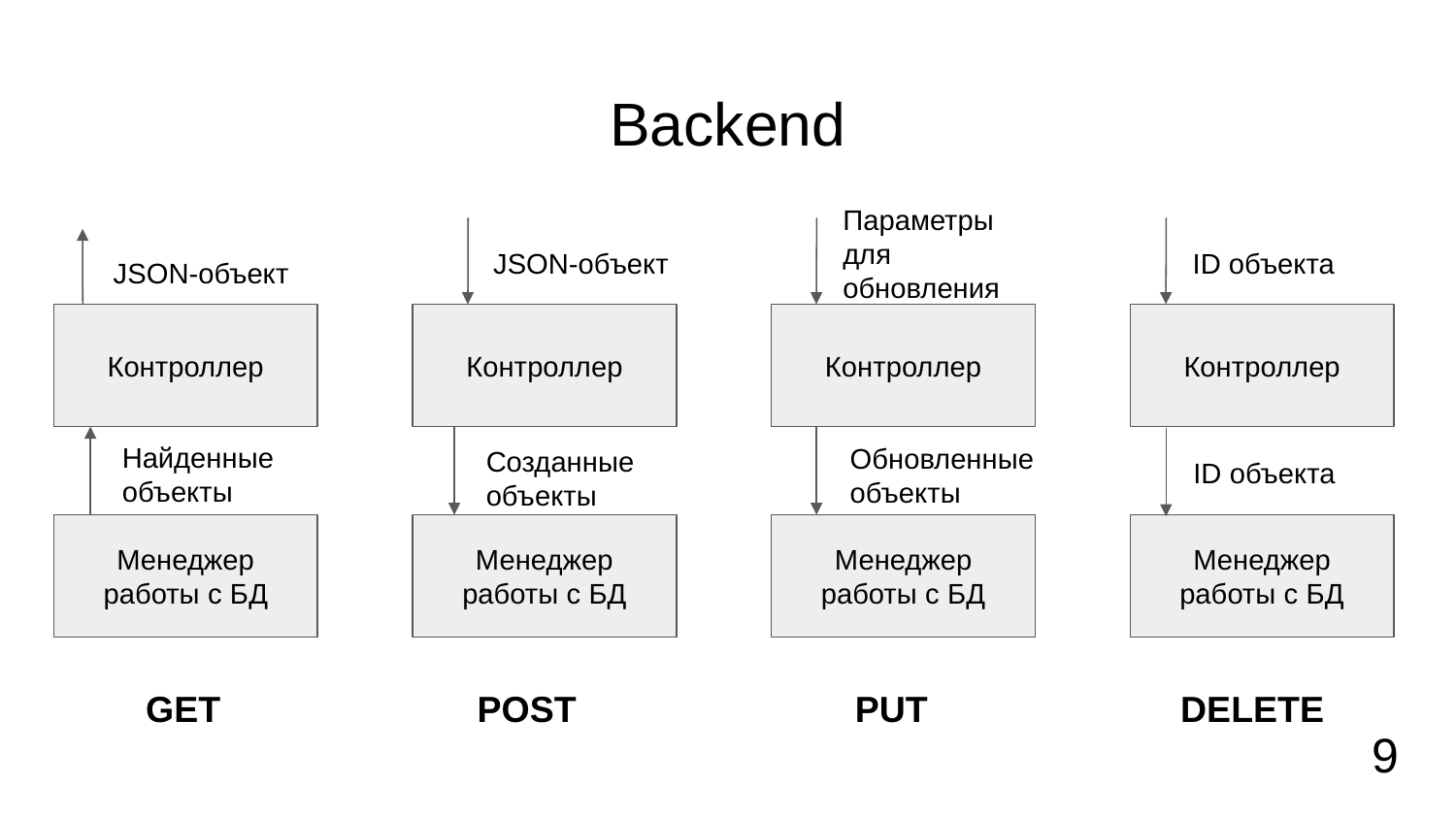

# Backend
Параметры для обновления
ID объекта
JSON-объект
JSON-объект
Контроллер
Контроллер
Контроллер
Контроллер
Найденные объекты
Обновленные объекты
Созданные объекты
ID объекта
Менеджер работы с БД
Менеджер работы с БД
Менеджер работы с БД
Менеджер работы с БД
GET
PUT
POST
DELETE
9